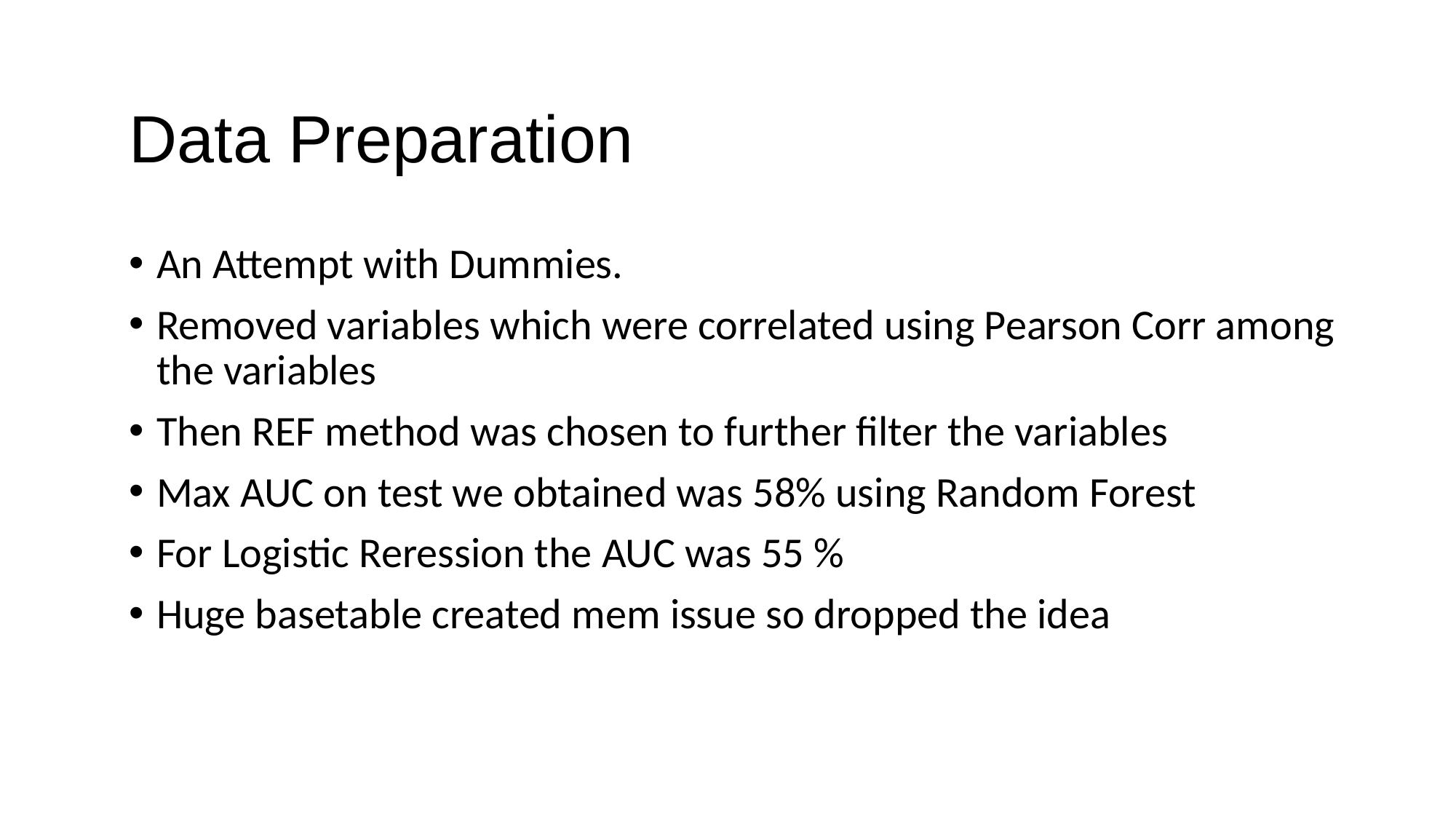

Data Preparation
An Attempt with Dummies.
Removed variables which were correlated using Pearson Corr among the variables
Then REF method was chosen to further filter the variables
Max AUC on test we obtained was 58% using Random Forest
For Logistic Reression the AUC was 55 %
Huge basetable created mem issue so dropped the idea